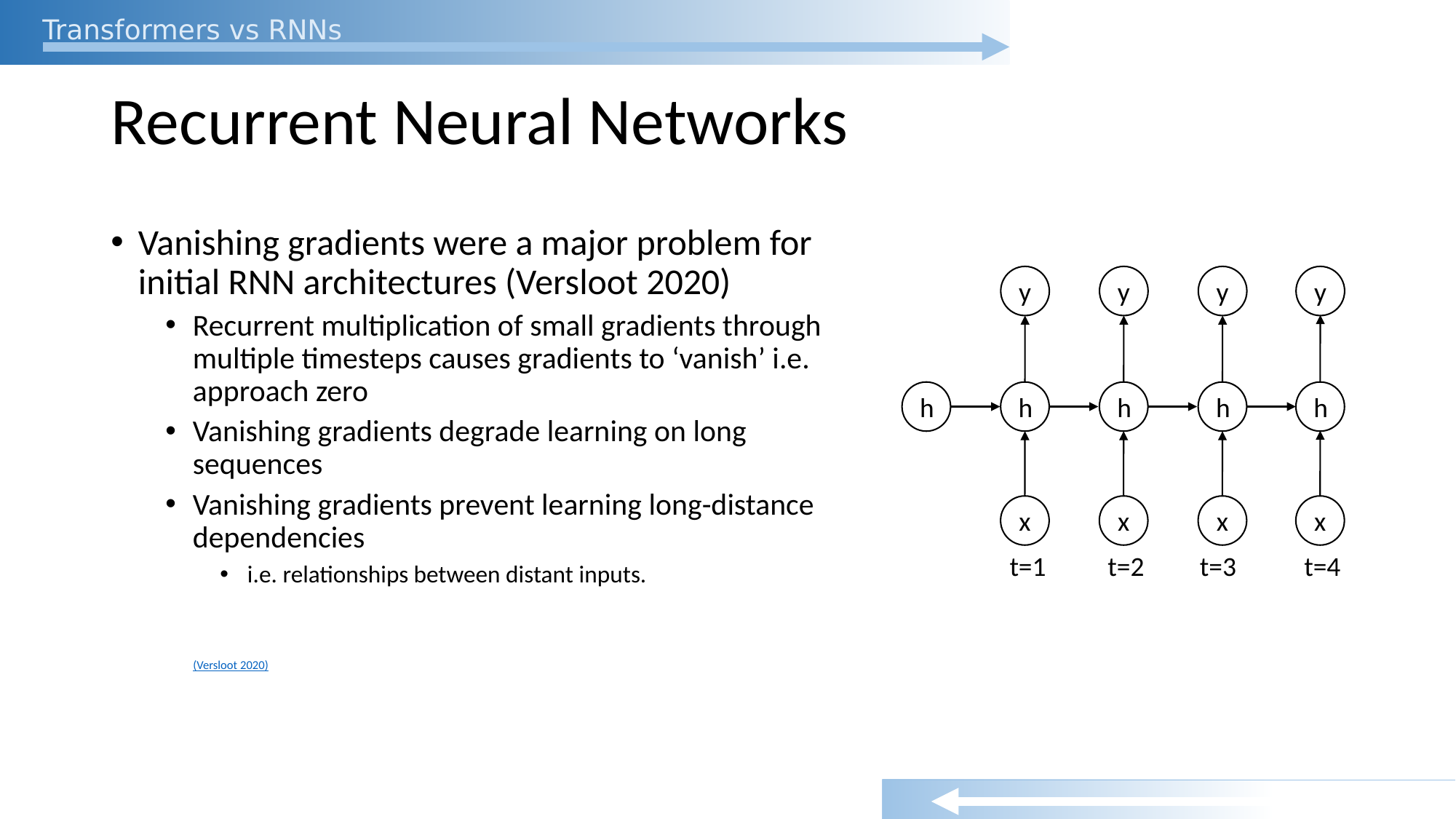

Transformers vs RNNs
# Recurrent Neural Networks
Vanishing gradients were a major problem for initial RNN architectures (Versloot 2020)
Recurrent multiplication of small gradients through multiple timesteps causes gradients to ‘vanish’ i.e. approach zero
Vanishing gradients degrade learning on long sequences
Vanishing gradients prevent learning long-distance dependencies
i.e. relationships between distant inputs.
y
h
x
y
h
x
y
h
x
y
h
h
x
t=1          t=2         t=3           t=4
(Versloot 2020)